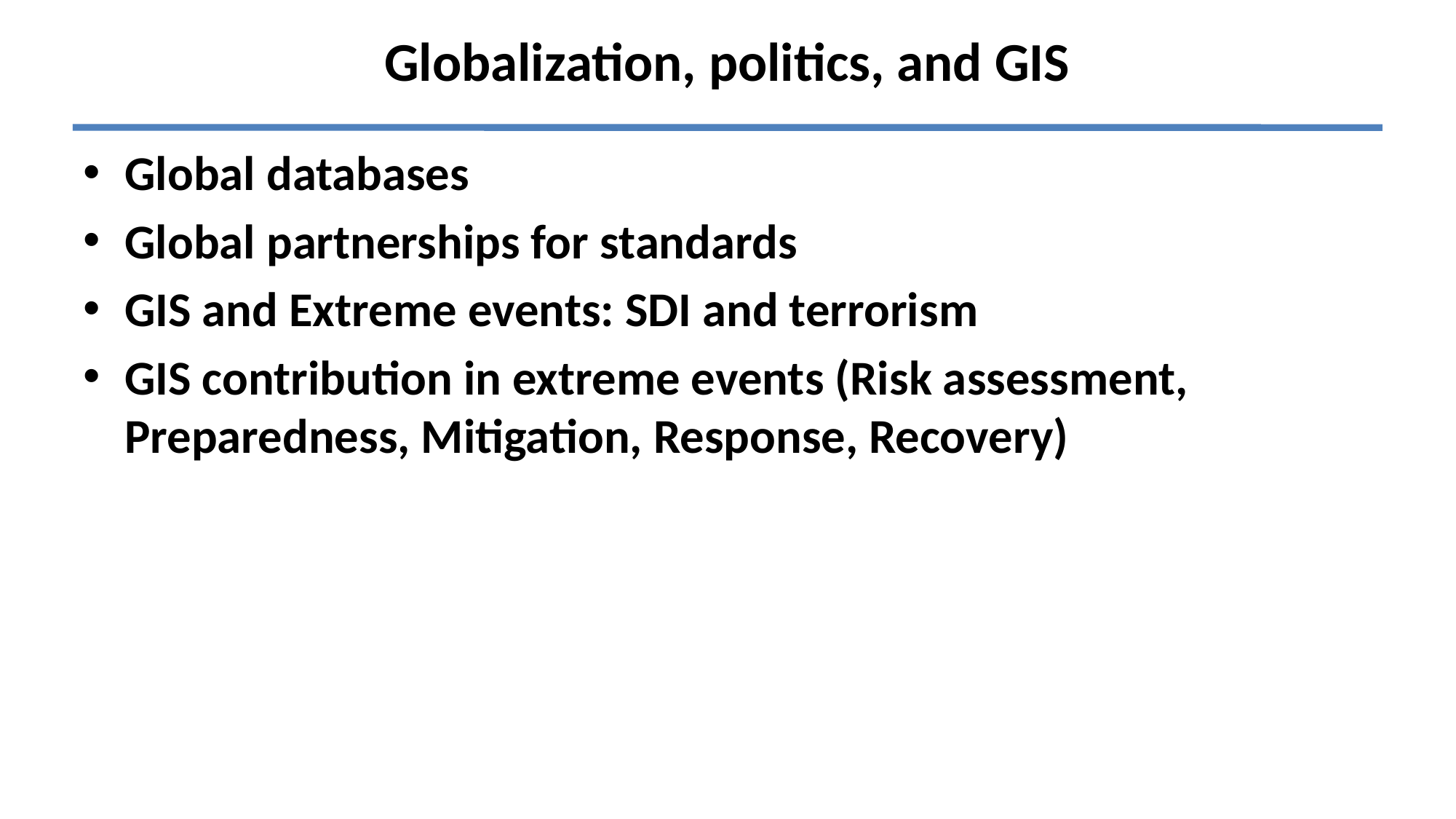

# Globalization, politics, and GIS
Global databases
Global partnerships for standards
GIS and Extreme events: SDI and terrorism
GIS contribution in extreme events (Risk assessment, Preparedness, Mitigation, Response, Recovery)